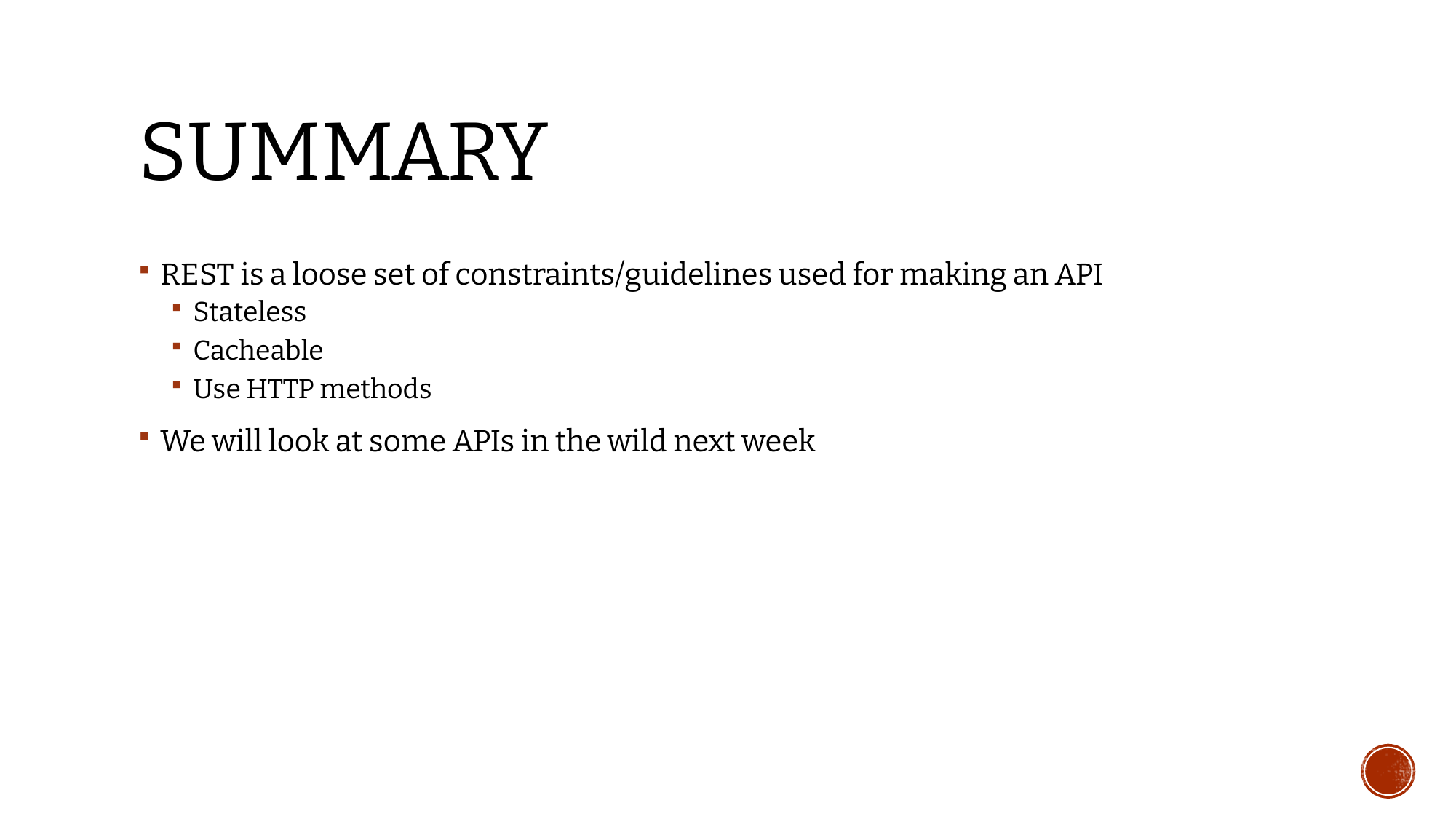

# Summary
REST is a loose set of constraints/guidelines used for making an API
Stateless
Cacheable
Use HTTP methods
We will look at some APIs in the wild next week